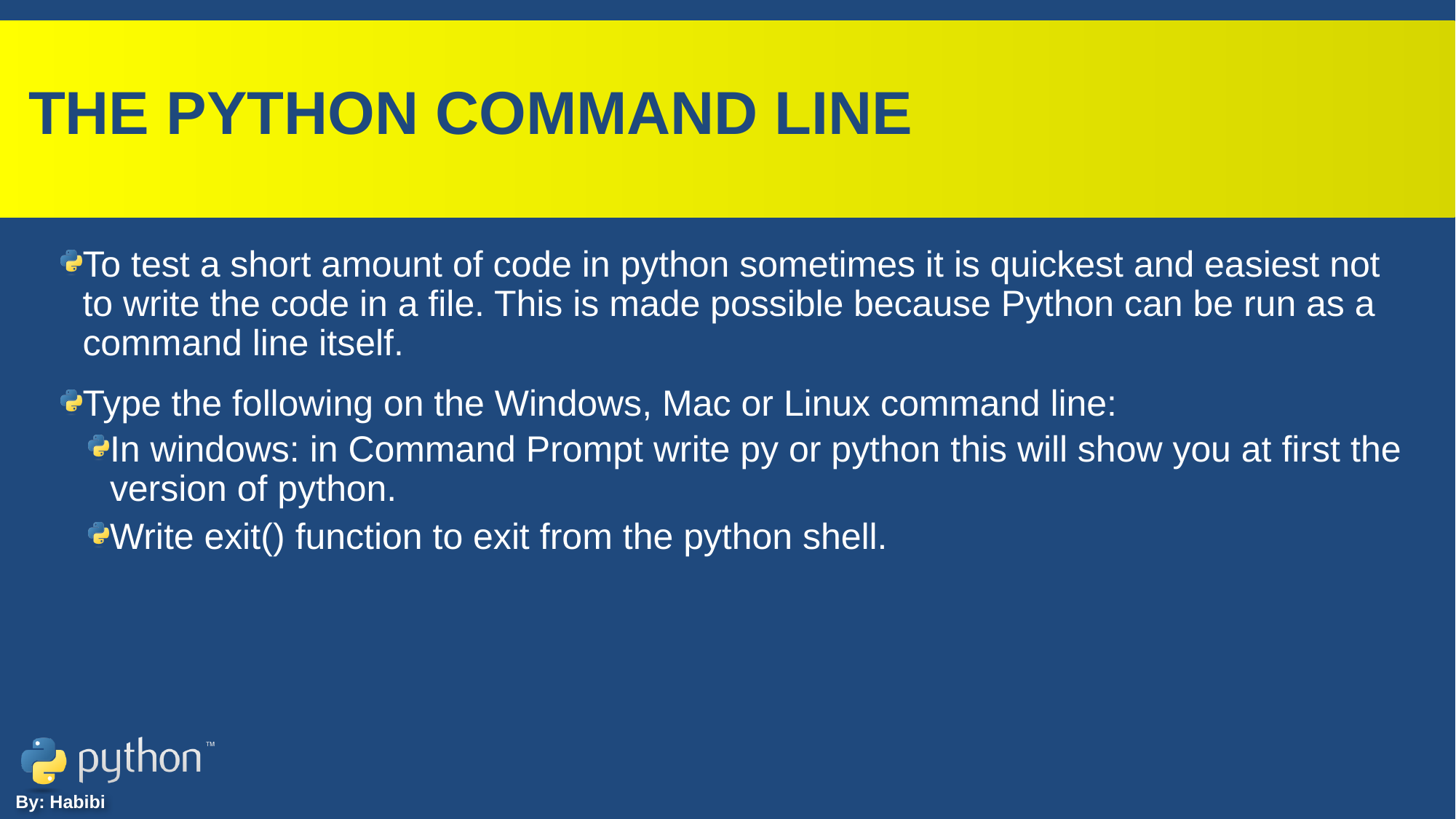

# The Python Command Line
To test a short amount of code in python sometimes it is quickest and easiest not to write the code in a file. This is made possible because Python can be run as a command line itself.
Type the following on the Windows, Mac or Linux command line:
In windows: in Command Prompt write py or python this will show you at first the version of python.
Write exit() function to exit from the python shell.